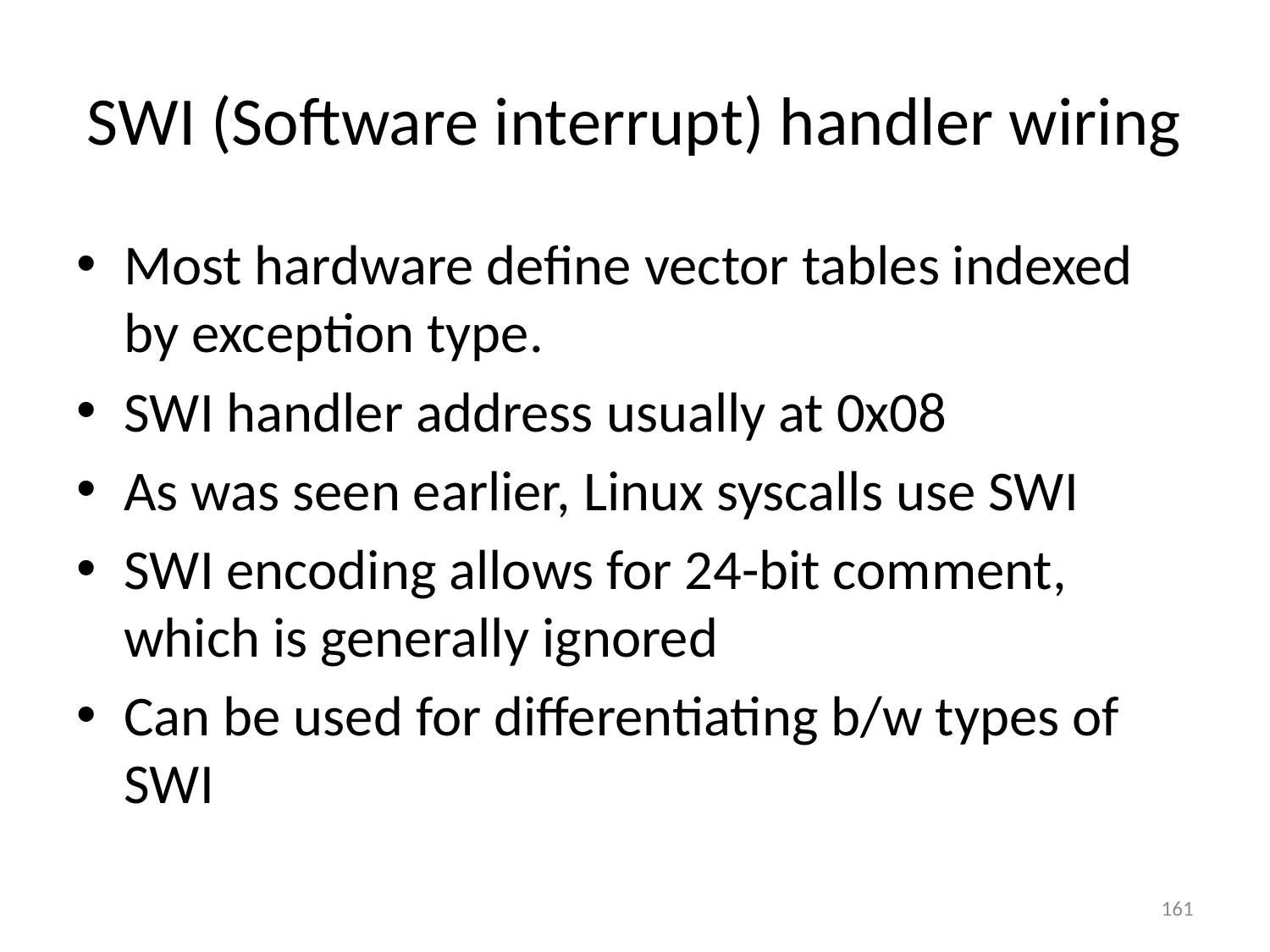

# SWI (Software interrupt) handler wiring
Most hardware define vector tables indexed by exception type.
SWI handler address usually at 0x08
As was seen earlier, Linux syscalls use SWI
SWI encoding allows for 24-bit comment, which is generally ignored
Can be used for differentiating b/w types of SWI

161